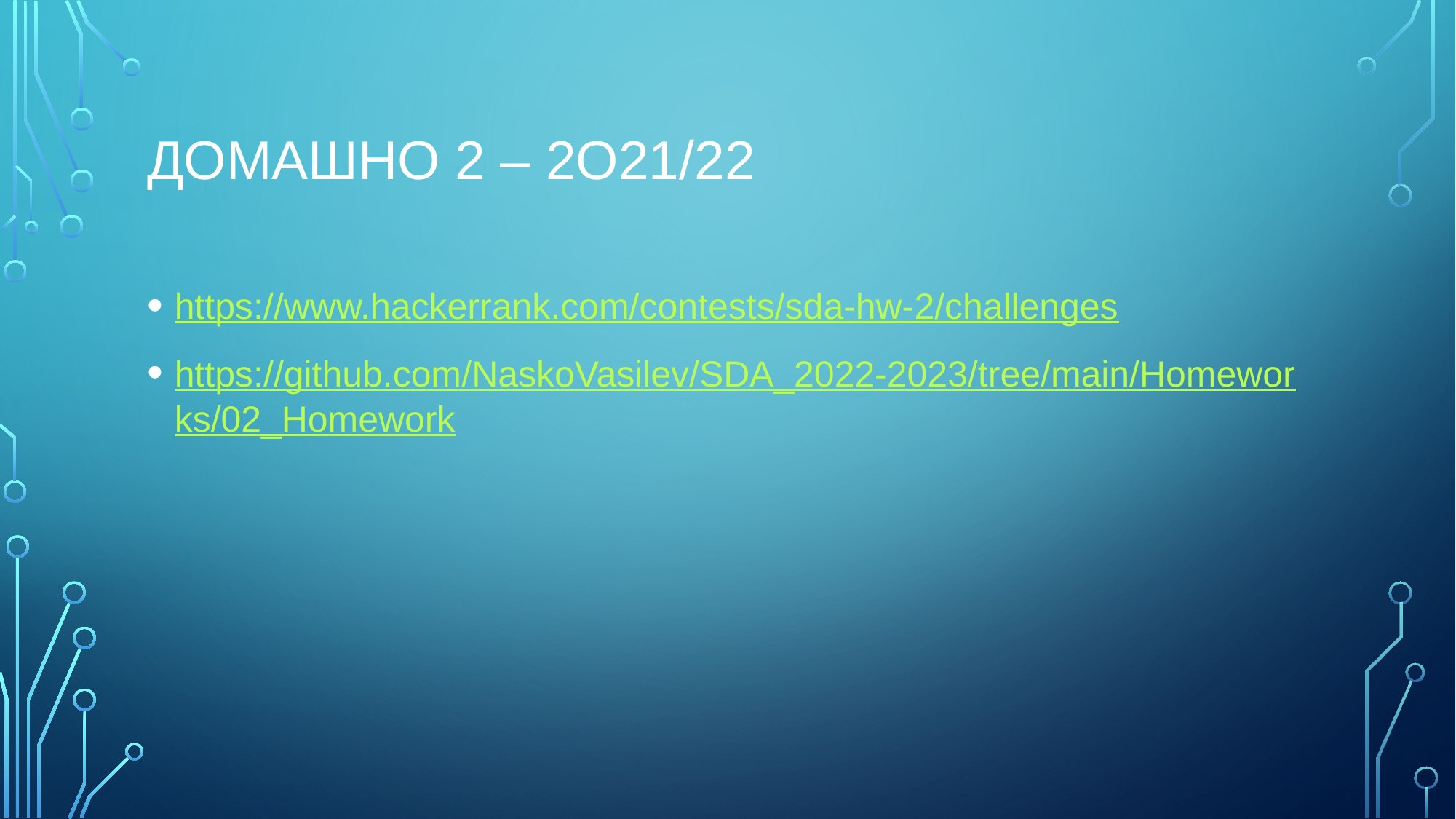

# Домашно 2 – 2о21/22
https://www.hackerrank.com/contests/sda-hw-2/challenges
https://github.com/NaskoVasilev/SDA_2022-2023/tree/main/Homeworks/02_Homework